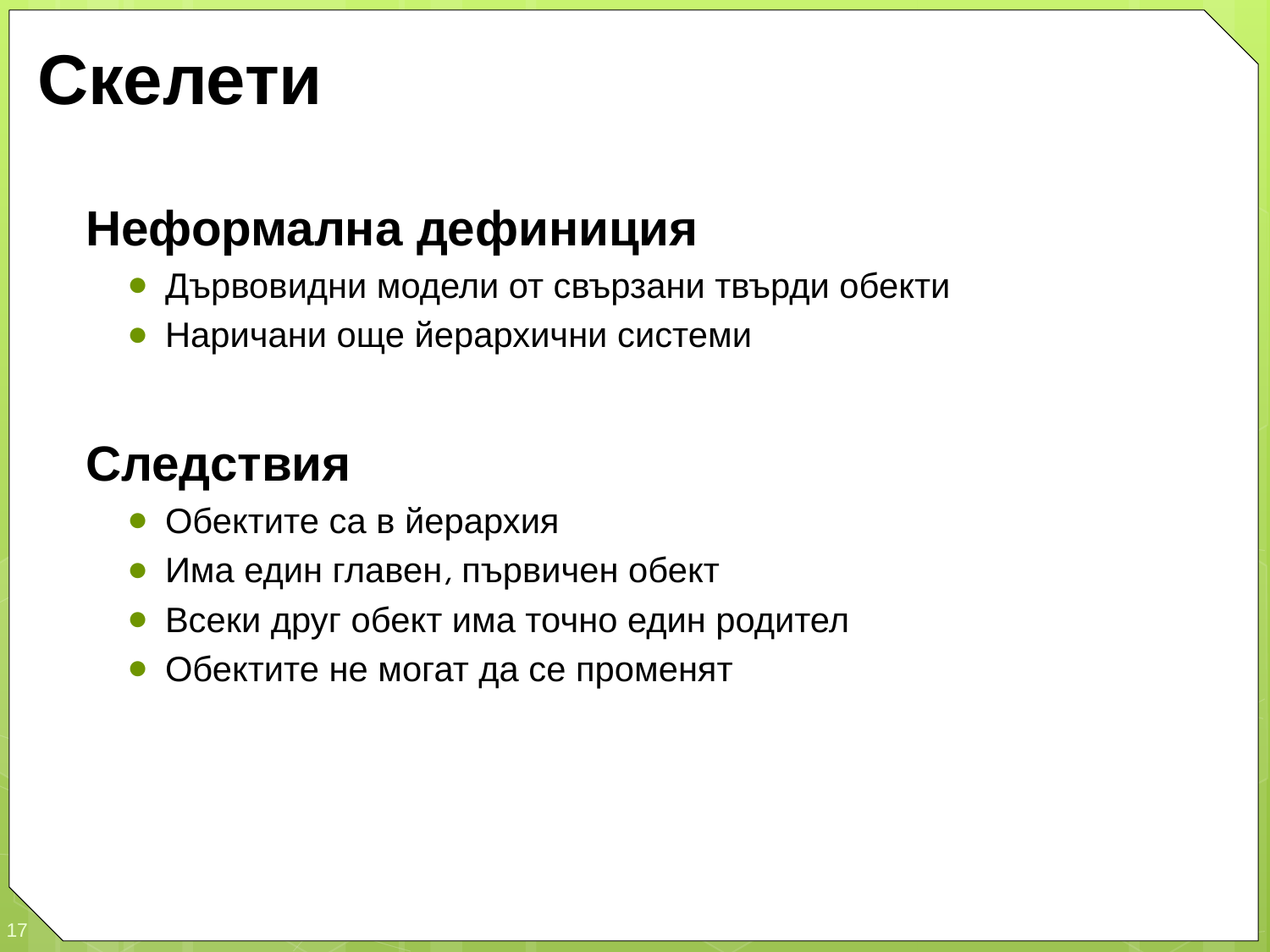

# Скелети
Неформална дефиниция
Дървовидни модели от свързани твърди обекти
Наричани още йерархични системи

Следствия
Обектите са в йерархия
Има един главен, първичен обект
Всеки друг обект има точно един родител
Обектите не могат да се променят